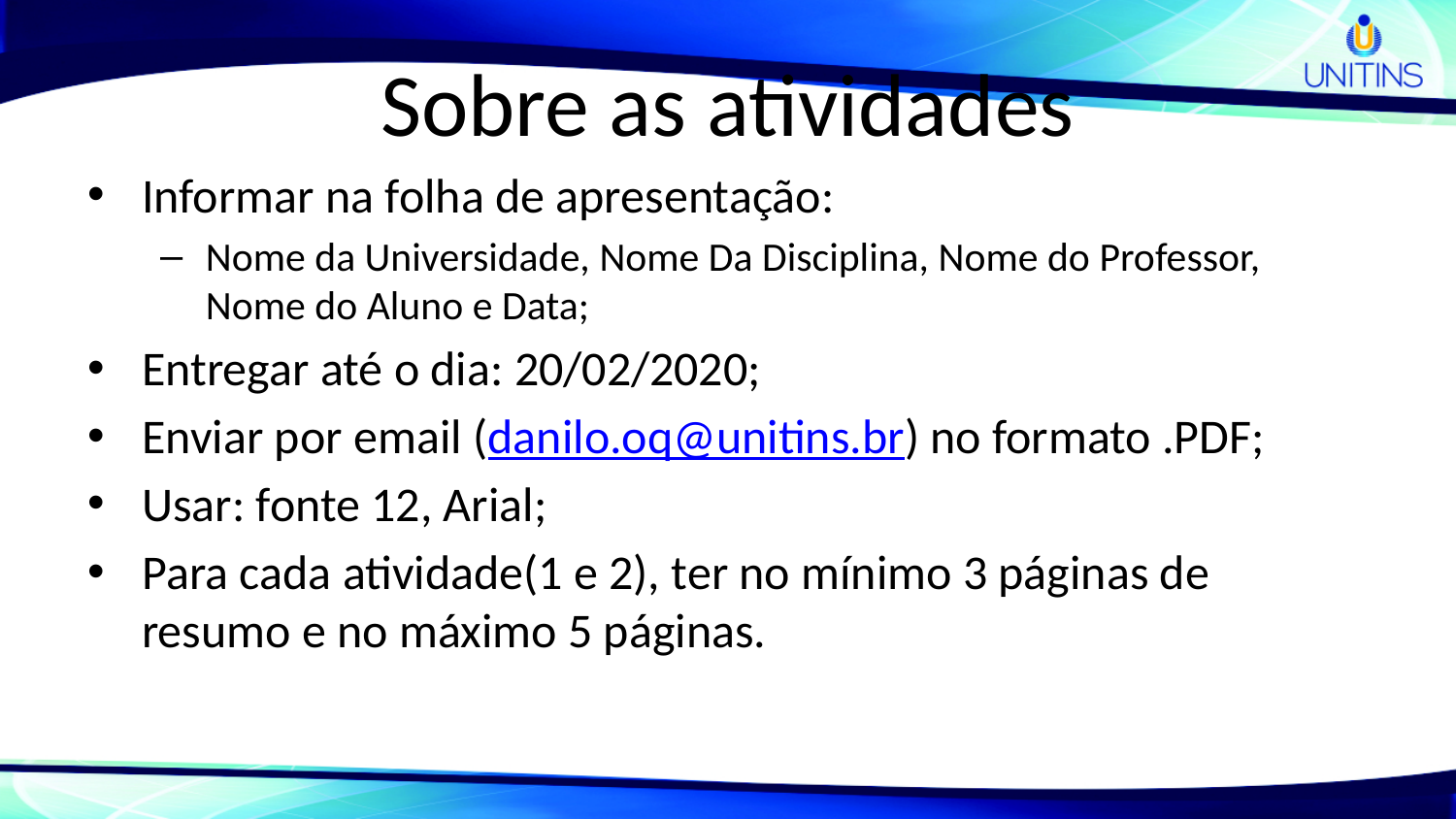

# Sobre as atividades
Informar na folha de apresentação:
Nome da Universidade, Nome Da Disciplina, Nome do Professor, Nome do Aluno e Data;
Entregar até o dia: 20/02/2020;
Enviar por email (danilo.oq@unitins.br) no formato .PDF;
Usar: fonte 12, Arial;
Para cada atividade(1 e 2), ter no mínimo 3 páginas de resumo e no máximo 5 páginas.